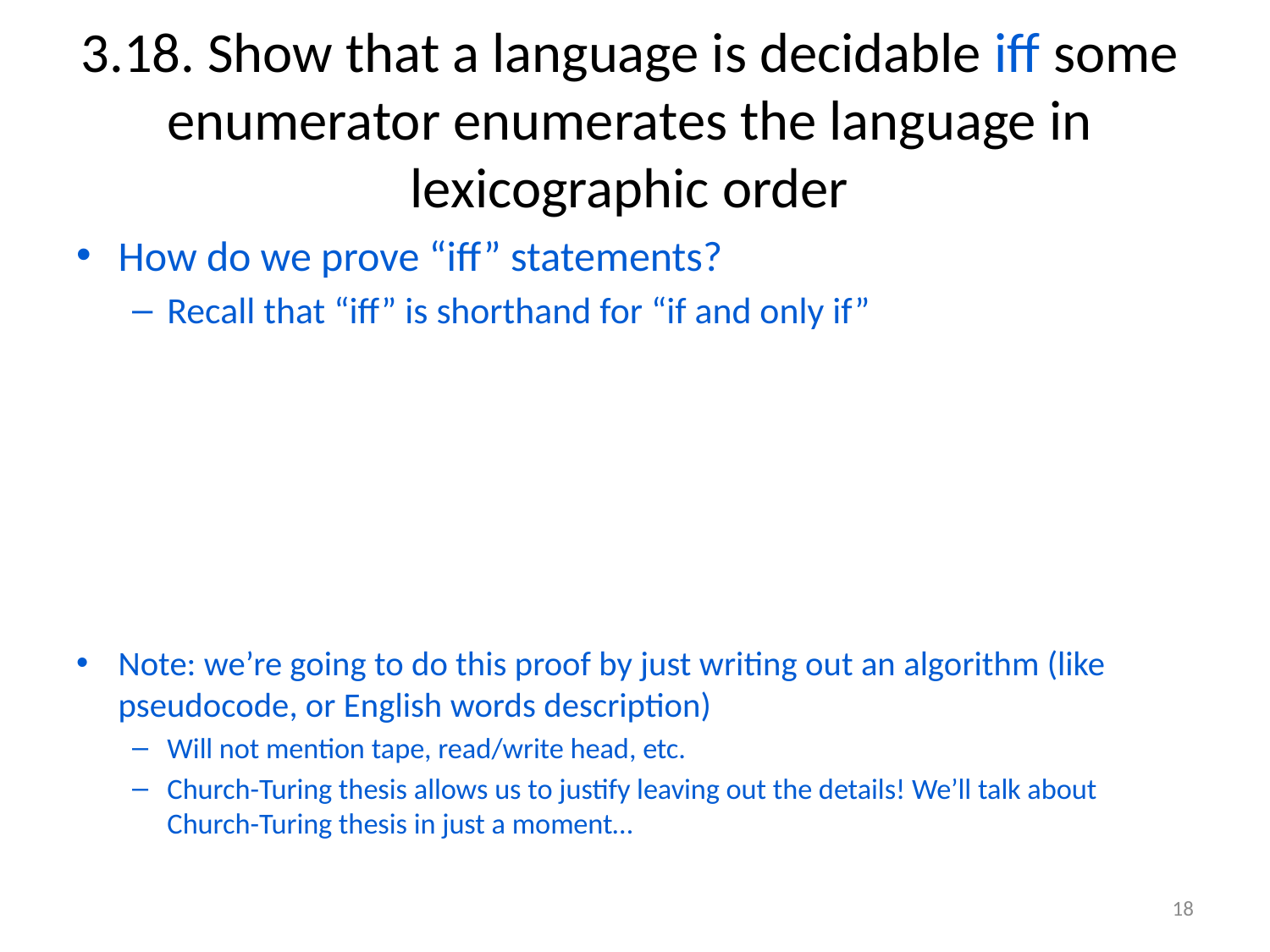

# 3.18. Show that a language is decidable iff some enumerator enumerates the language in lexicographic order
How do we prove “iff” statements?
Recall that “iff” is shorthand for “if and only if”

Note: we’re going to do this proof by just writing out an algorithm (like pseudocode, or English words description)
Will not mention tape, read/write head, etc.
Church-Turing thesis allows us to justify leaving out the details! We’ll talk about Church-Turing thesis in just a moment…
18